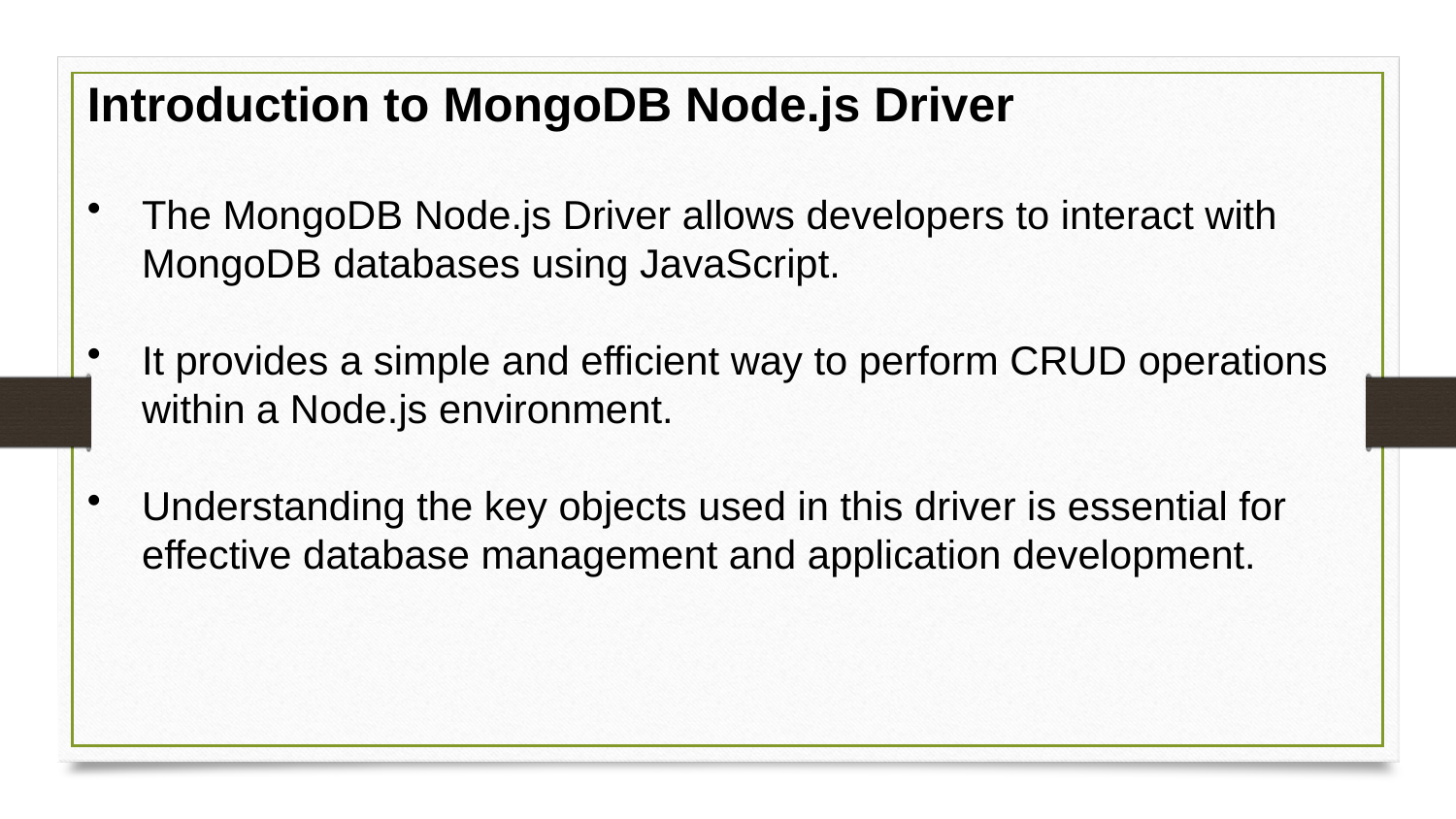

Introduction to MongoDB Node.js Driver
The MongoDB Node.js Driver allows developers to interact with MongoDB databases using JavaScript.

It provides a simple and efficient way to perform CRUD operations within a Node.js environment.

Understanding the key objects used in this driver is essential for effective database management and application development.